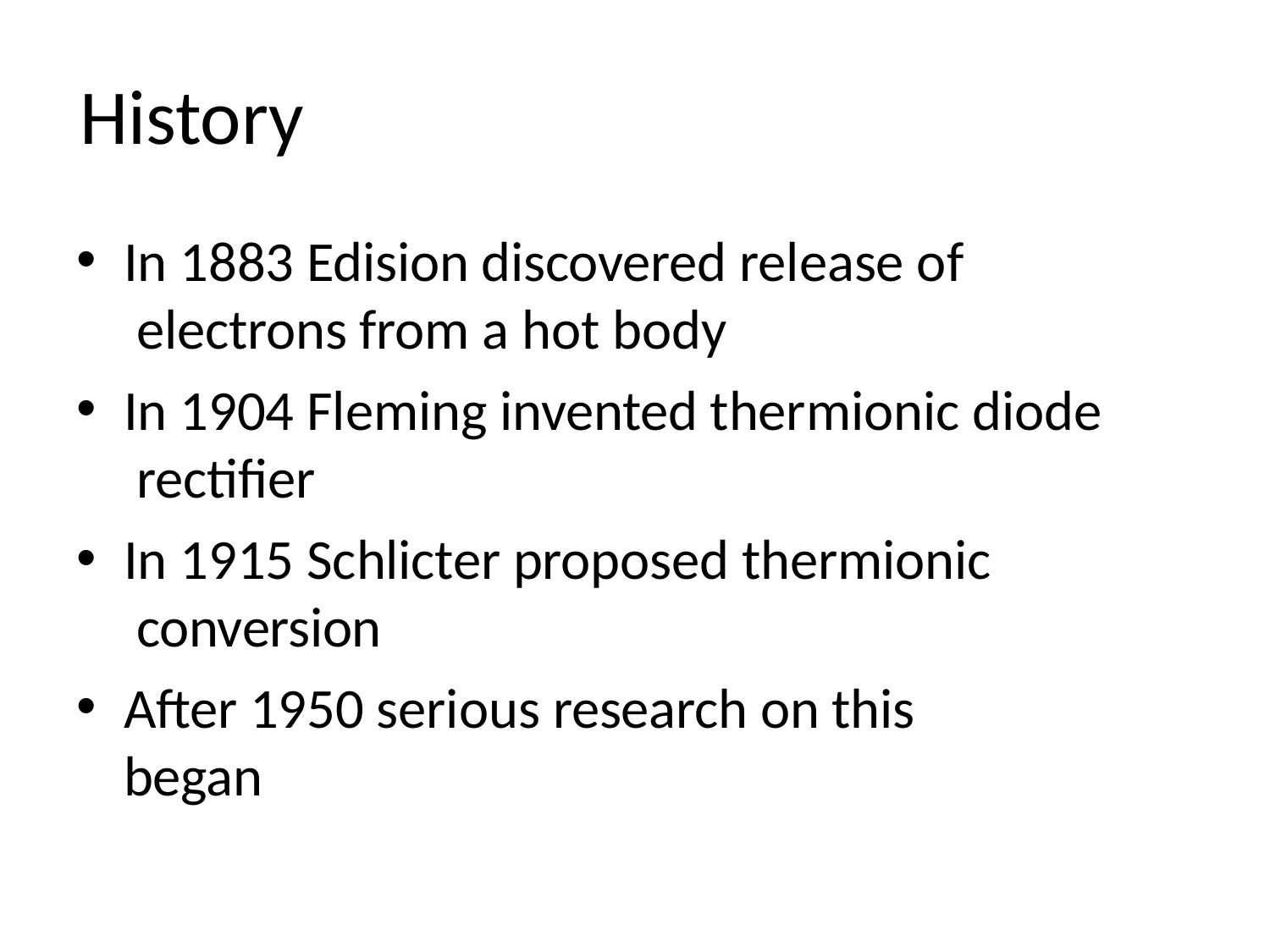

# History
In 1883 Edision discovered release of  electrons from a hot body
In 1904 Fleming invented thermionic diode  rectifier
In 1915 Schlicter proposed thermionic  conversion
After 1950 serious research on this began